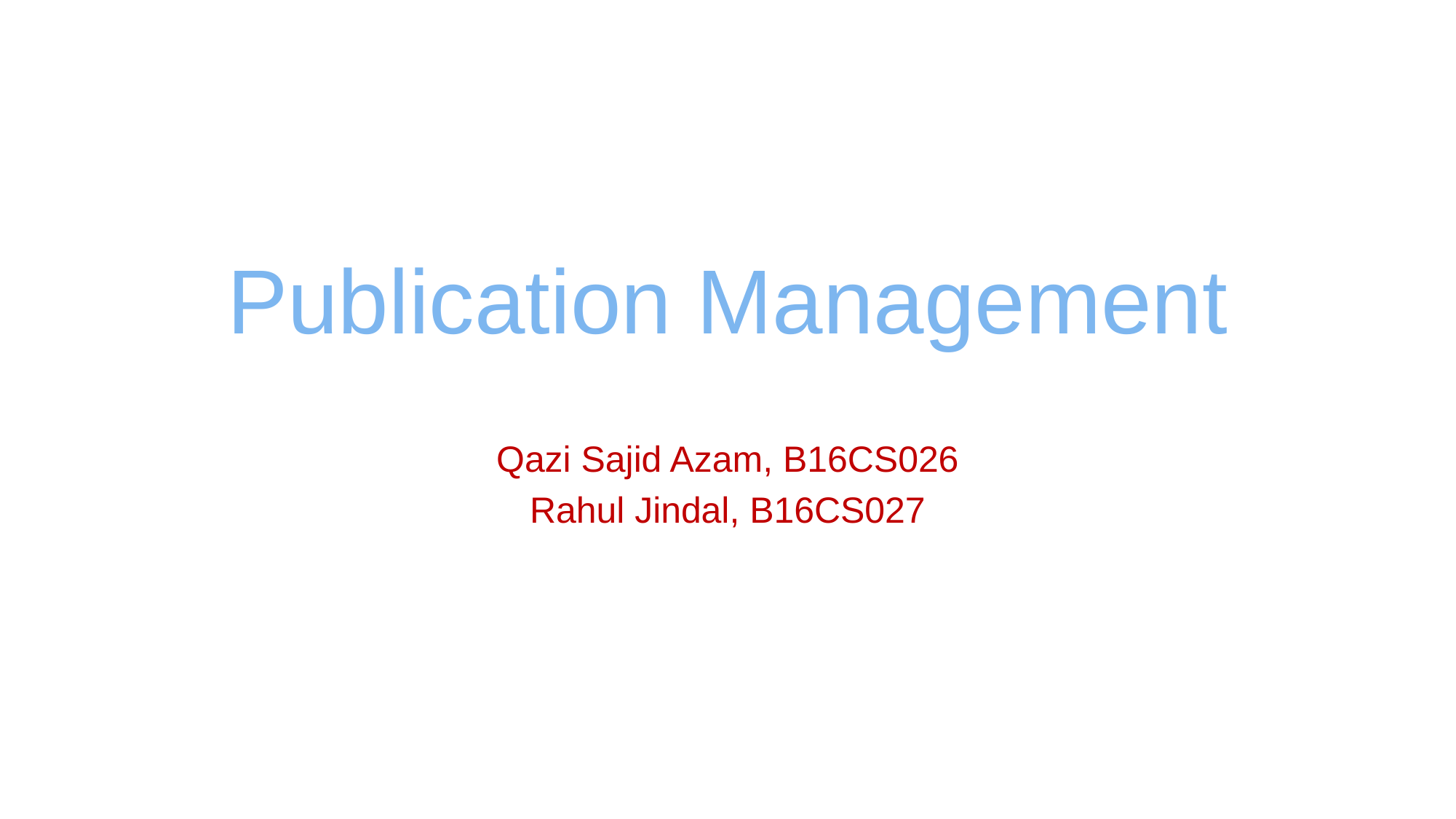

# Publication Management
Qazi Sajid Azam, B16CS026
Rahul Jindal, B16CS027